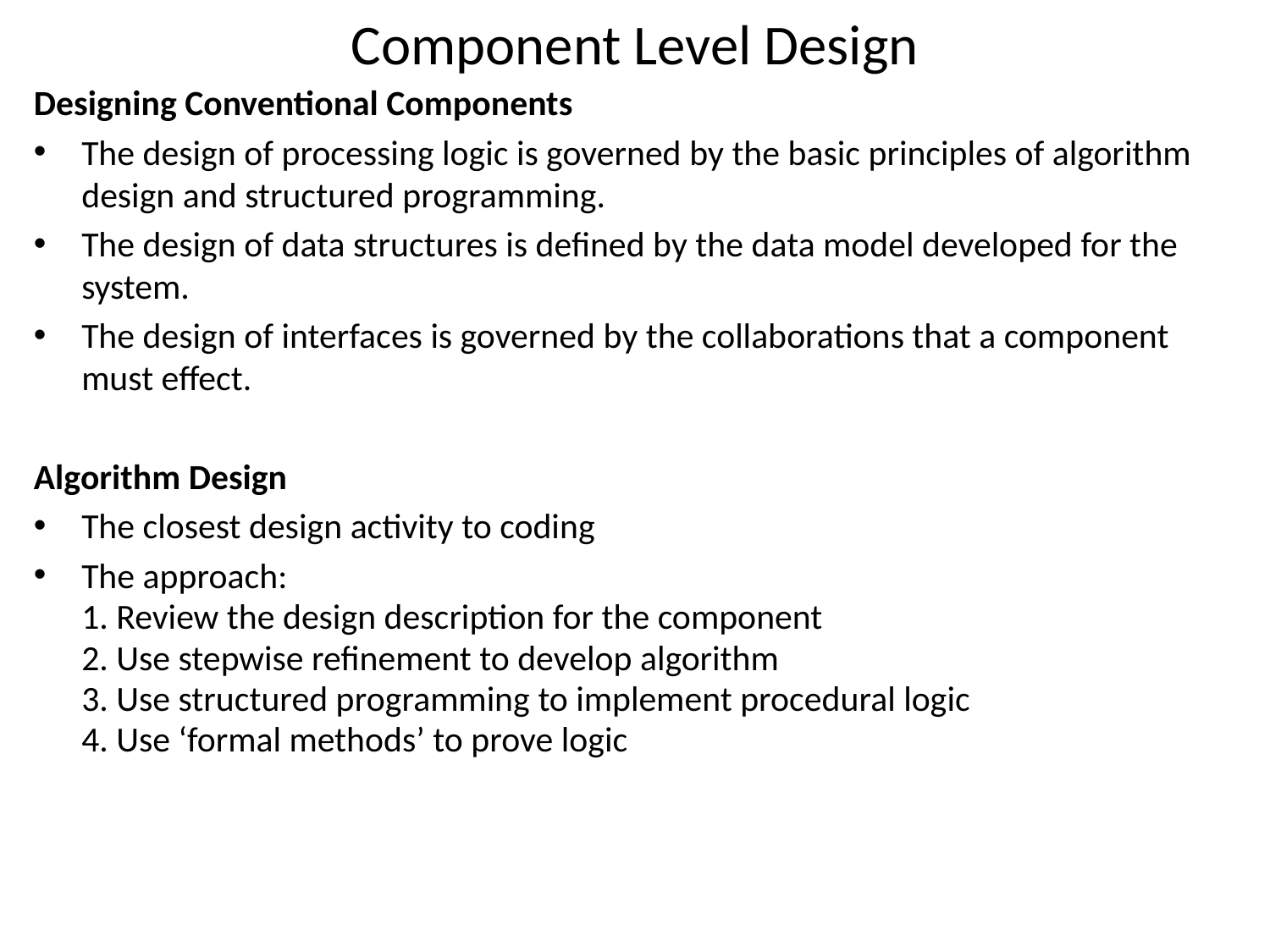

# Component Level Design
Designing Conventional Components
The design of processing logic is governed by the basic principles of algorithm design and structured programming.
The design of data structures is defined by the data model developed for the system.
The design of interfaces is governed by the collaborations that a component must effect.

Algorithm Design
The closest design activity to coding
The approach:
	1. Review the design description for the component
	2. Use stepwise refinement to develop algorithm
	3. Use structured programming to implement procedural logic
	4. Use ‘formal methods’ to prove logic